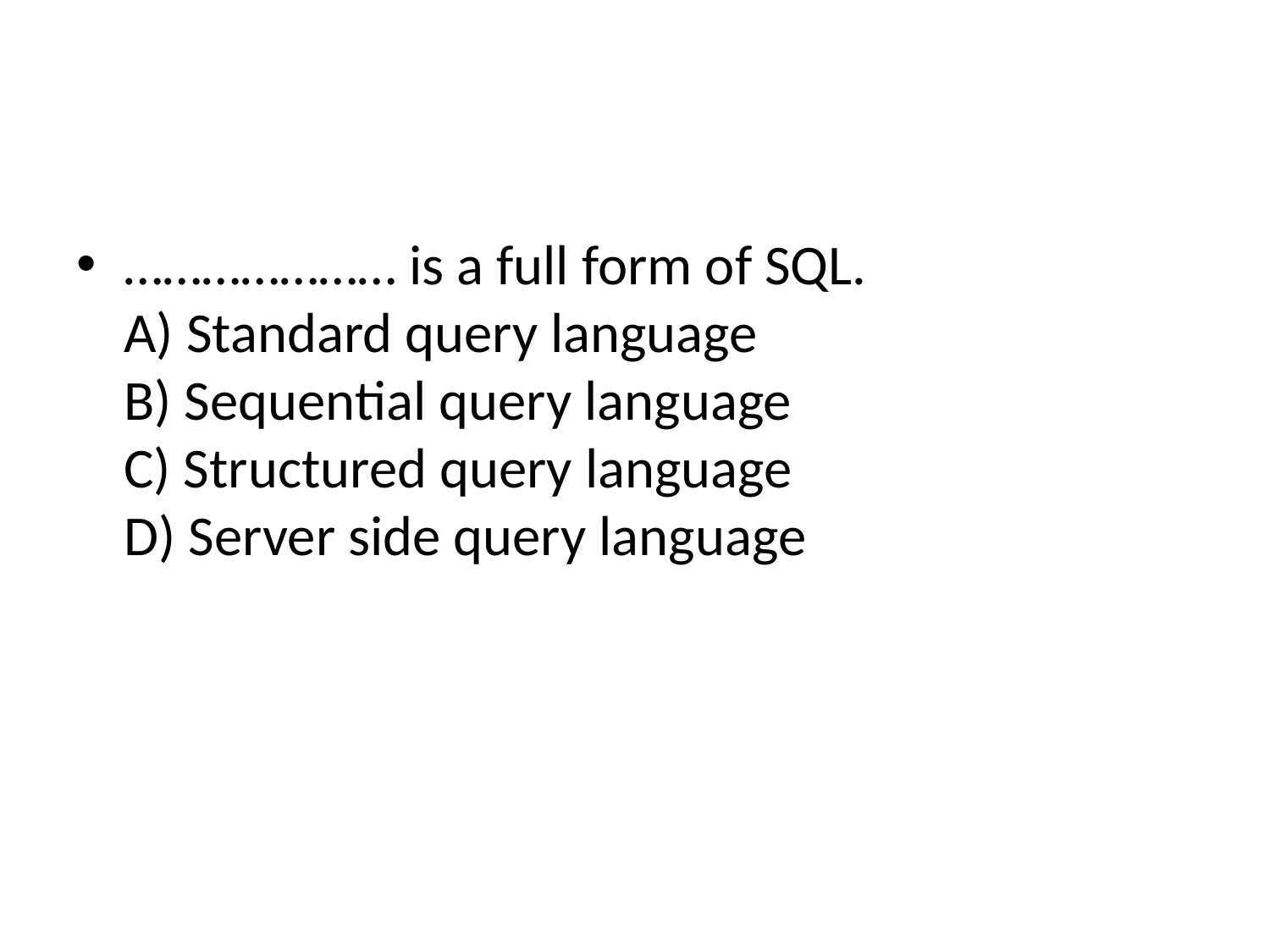

#
………………… is a full form of SQL.
A) Standard query language
B) Sequential query language
C) Structured query language
D) Server side query language